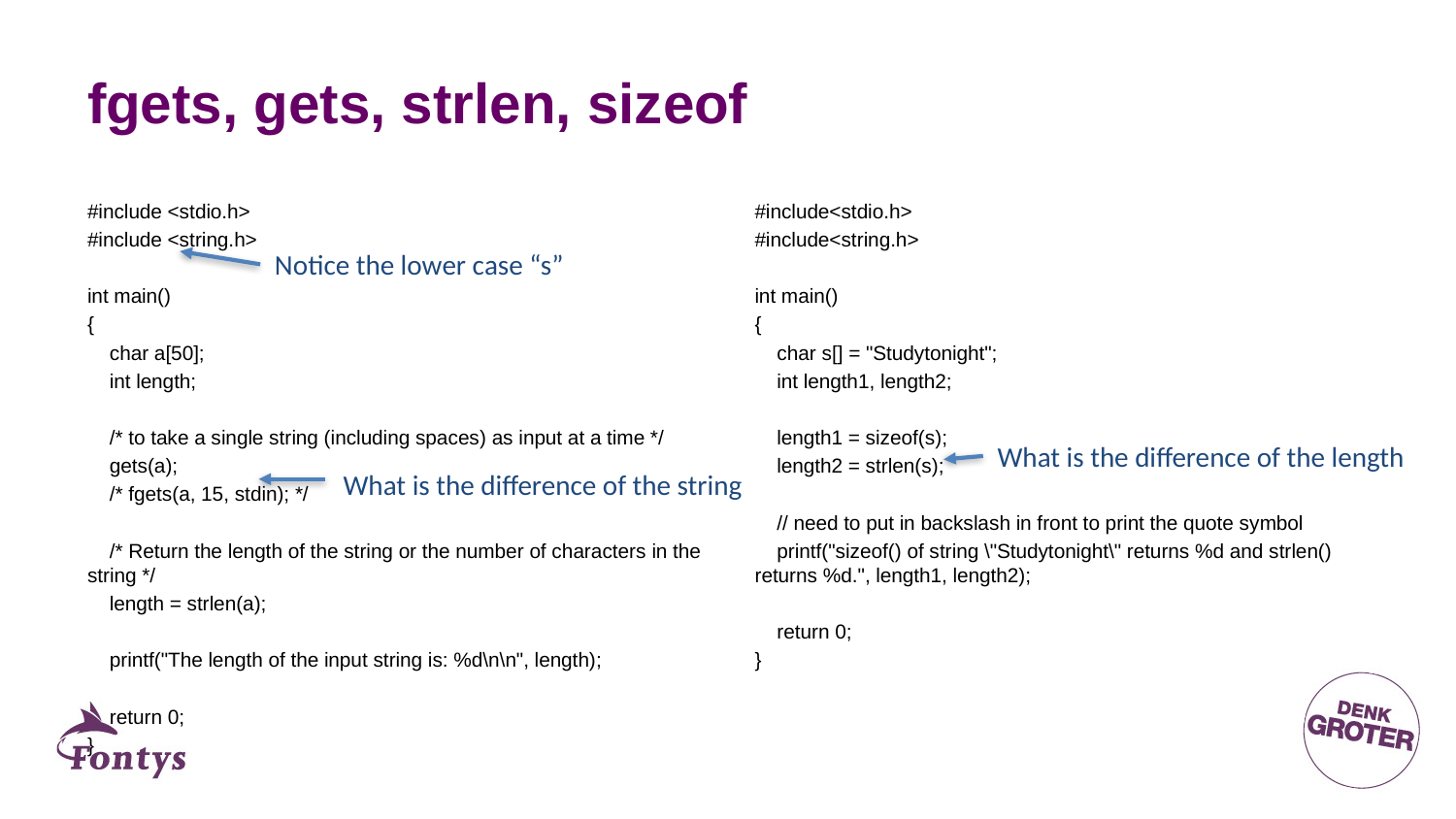

# fgets, gets, strlen, sizeof
#include <stdio.h>
#include <string.h>

int main()
{
    char a[50];
    int length;

    /* to take a single string (including spaces) as input at a time */
    gets(a);
    /* fgets(a, 15, stdin); */

    /* Return the length of the string or the number of characters in the string */
    length = strlen(a);

    printf("The length of the input string is: %d\n\n", length);

    return 0;
}
#include<stdio.h>
#include<string.h>

int main()
{
    char s[] = "Studytonight";
    int length1, length2;

    length1 = sizeof(s);
    length2 = strlen(s);

    // need to put in backslash in front to print the quote symbol
    printf("sizeof() of string \"Studytonight\" returns %d and strlen() returns %d.", length1, length2);

    return 0;
}
Notice the lower case “s”
What is the difference of the length
What is the difference of the string